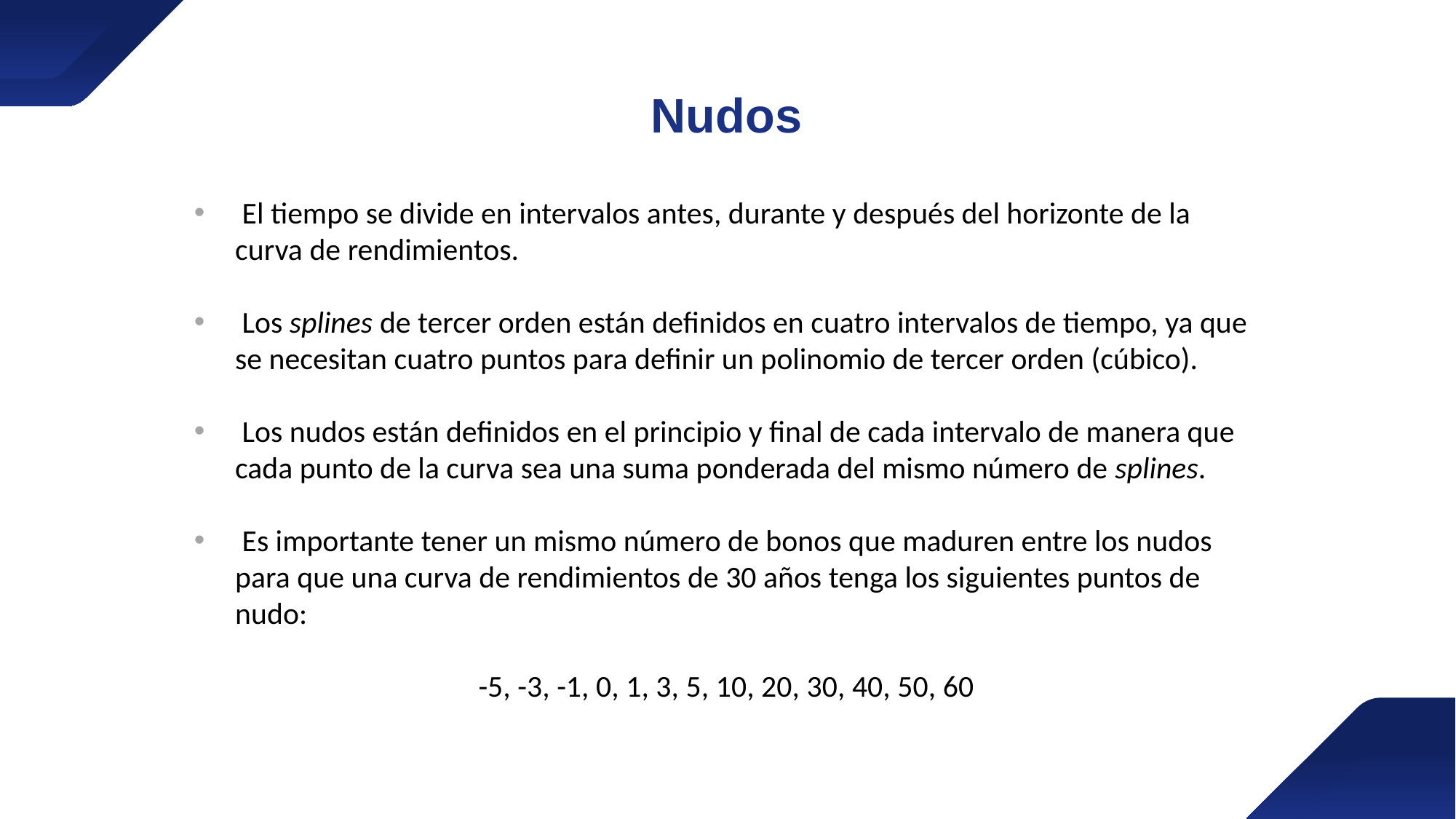

Nudos
 El tiempo se divide en intervalos antes, durante y después del horizonte de la curva de rendimientos.

 Los splines de tercer orden están definidos en cuatro intervalos de tiempo, ya que se necesitan cuatro puntos para definir un polinomio de tercer orden (cúbico).

 Los nudos están definidos en el principio y final de cada intervalo de manera que cada punto de la curva sea una suma ponderada del mismo número de splines.

 Es importante tener un mismo número de bonos que maduren entre los nudos para que una curva de rendimientos de 30 años tenga los siguientes puntos de nudo:

-5, -3, -1, 0, 1, 3, 5, 10, 20, 30, 40, 50, 60